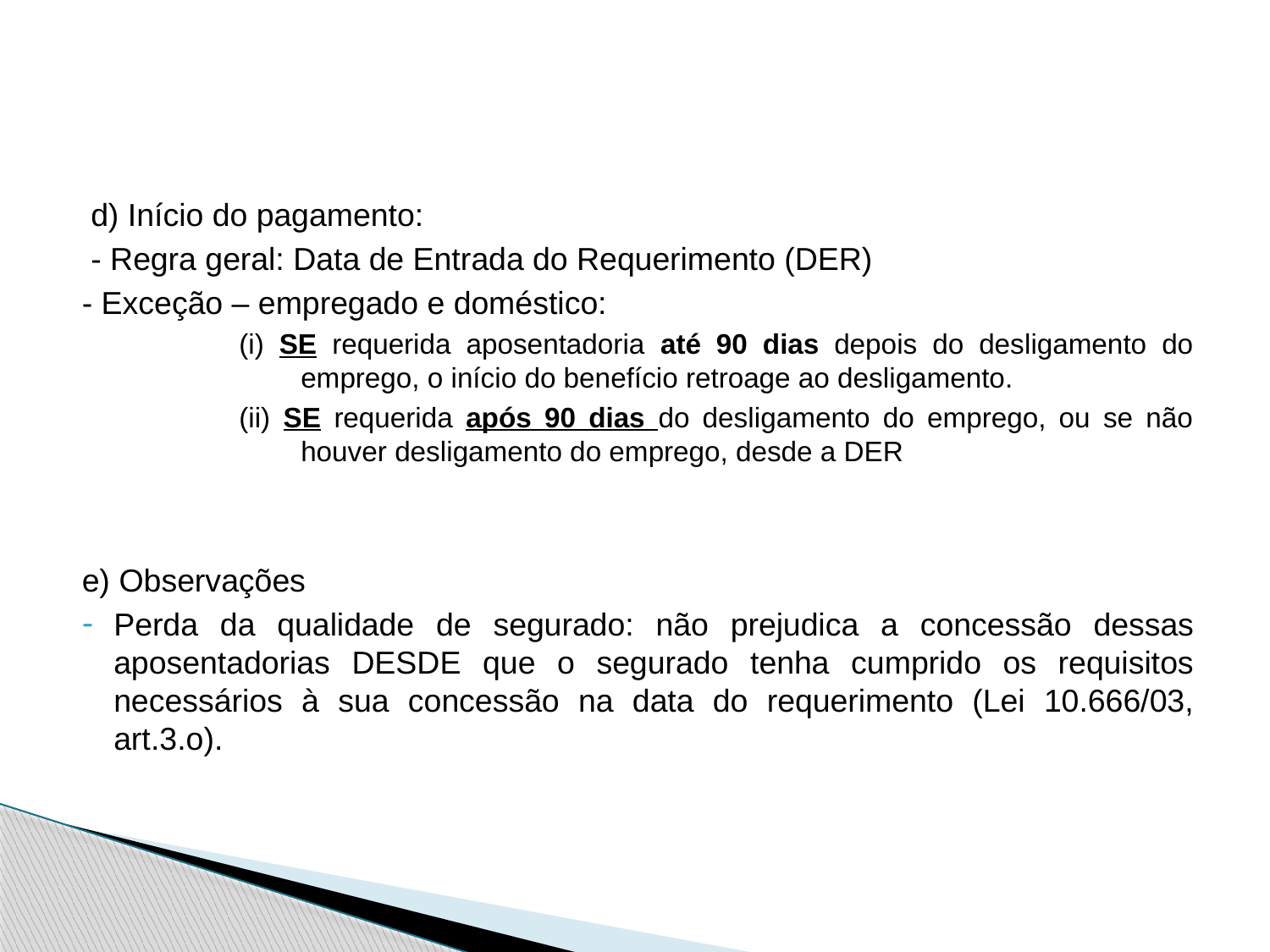

#

 d) Início do pagamento:
 - Regra geral: Data de Entrada do Requerimento (DER)
- Exceção – empregado e doméstico:
(i) SE requerida aposentadoria até 90 dias depois do desligamento do emprego, o início do benefício retroage ao desligamento.
(ii) SE requerida após 90 dias do desligamento do emprego, ou se não houver desligamento do emprego, desde a DER

e) Observações
Perda da qualidade de segurado: não prejudica a concessão dessas aposentadorias DESDE que o segurado tenha cumprido os requisitos necessários à sua concessão na data do requerimento (Lei 10.666/03, art.3.o).